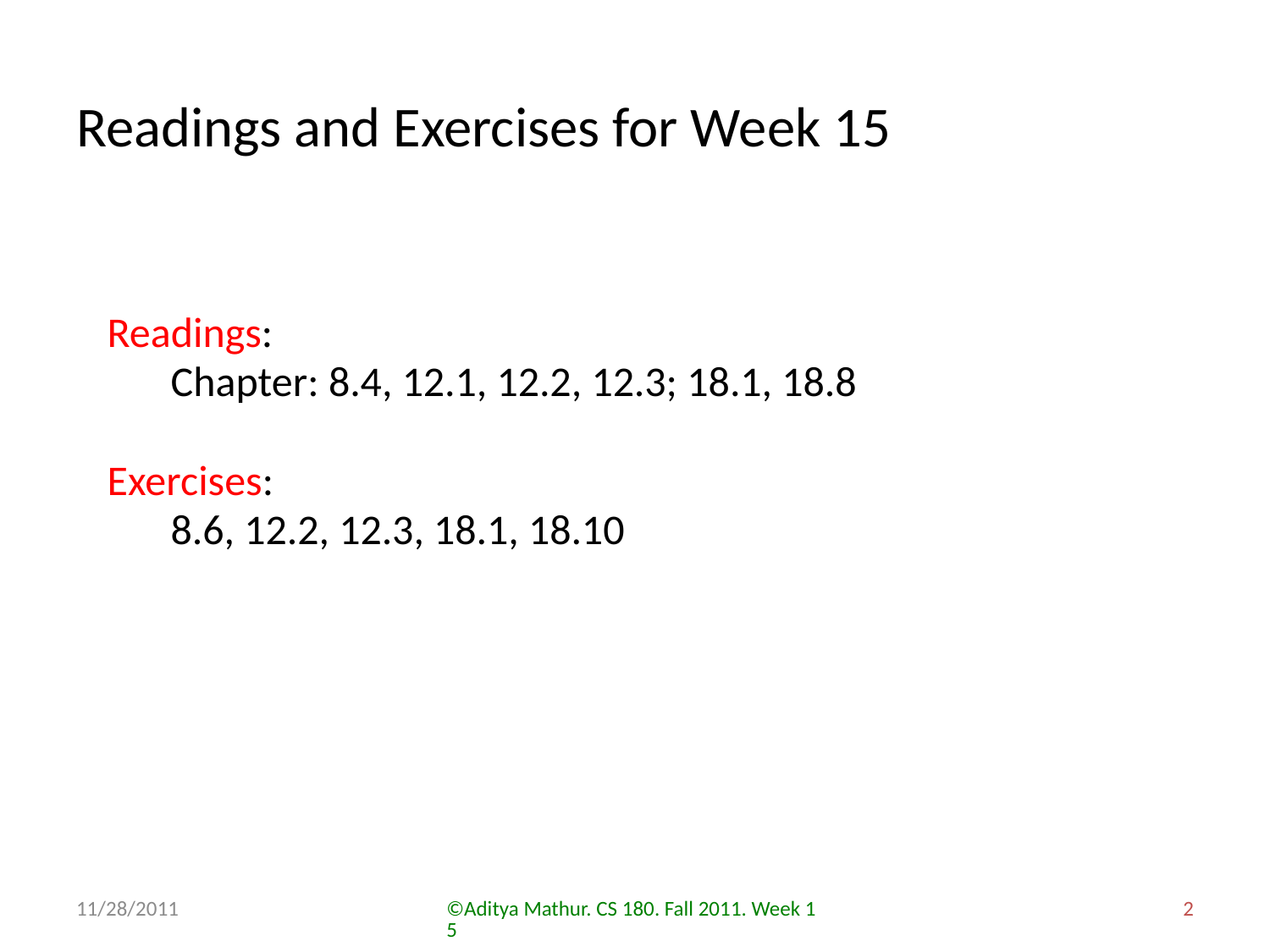

# Readings and Exercises for Week 15
Readings:
Chapter: 8.4, 12.1, 12.2, 12.3; 18.1, 18.8

Exercises:
	8.6, 12.2, 12.3, 18.1, 18.10
11/28/2011
©Aditya Mathur. CS 180. Fall 2011. Week 15
2